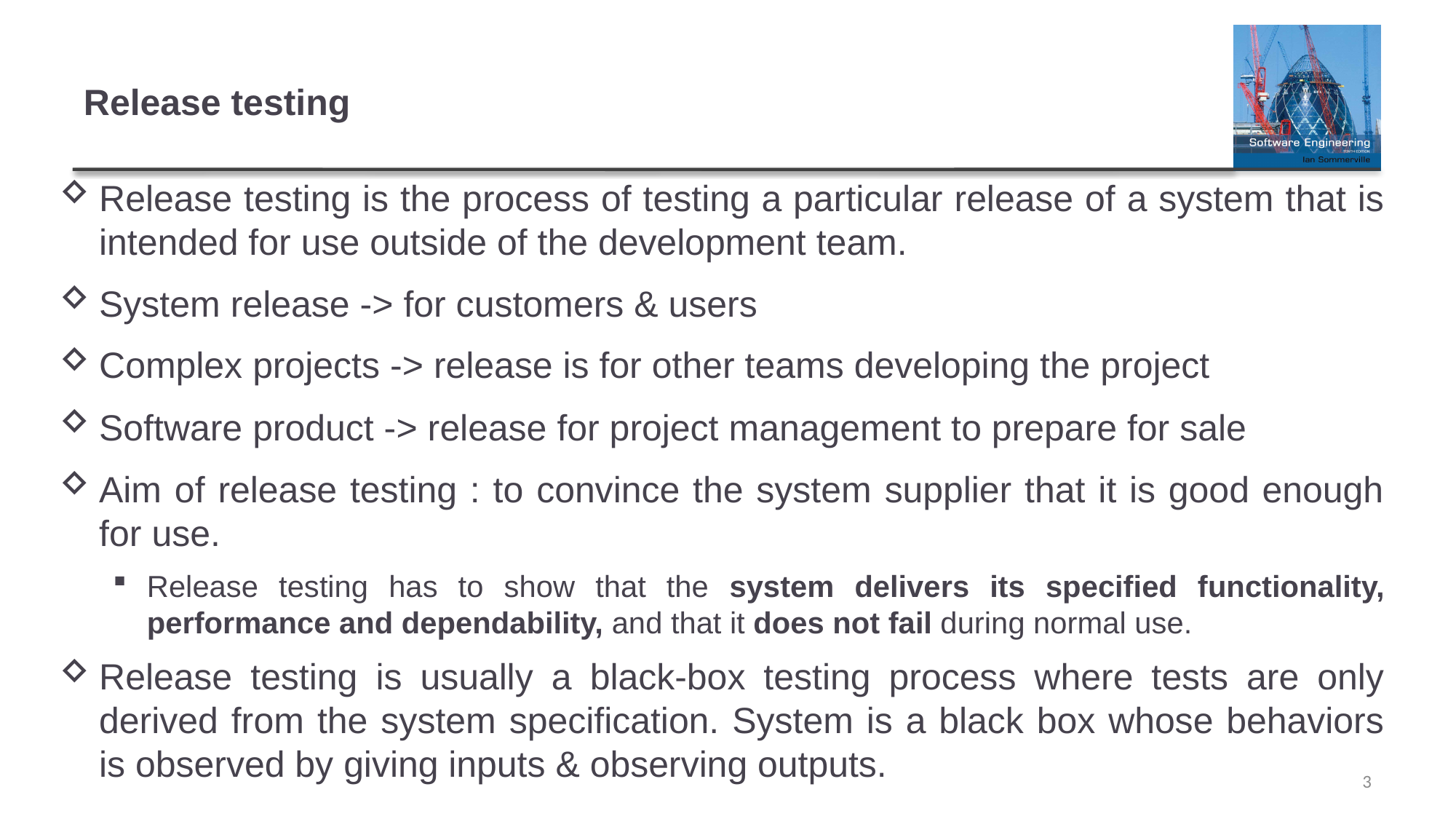

# Release testing
Release testing is the process of testing a particular release of a system that is intended for use outside of the development team.
System release -> for customers & users
Complex projects -> release is for other teams developing the project
Software product -> release for project management to prepare for sale
Aim of release testing : to convince the system supplier that it is good enough for use.
Release testing has to show that the system delivers its specified functionality, performance and dependability, and that it does not fail during normal use.
Release testing is usually a black-box testing process where tests are only derived from the system specification. System is a black box whose behaviors is observed by giving inputs & observing outputs.

3